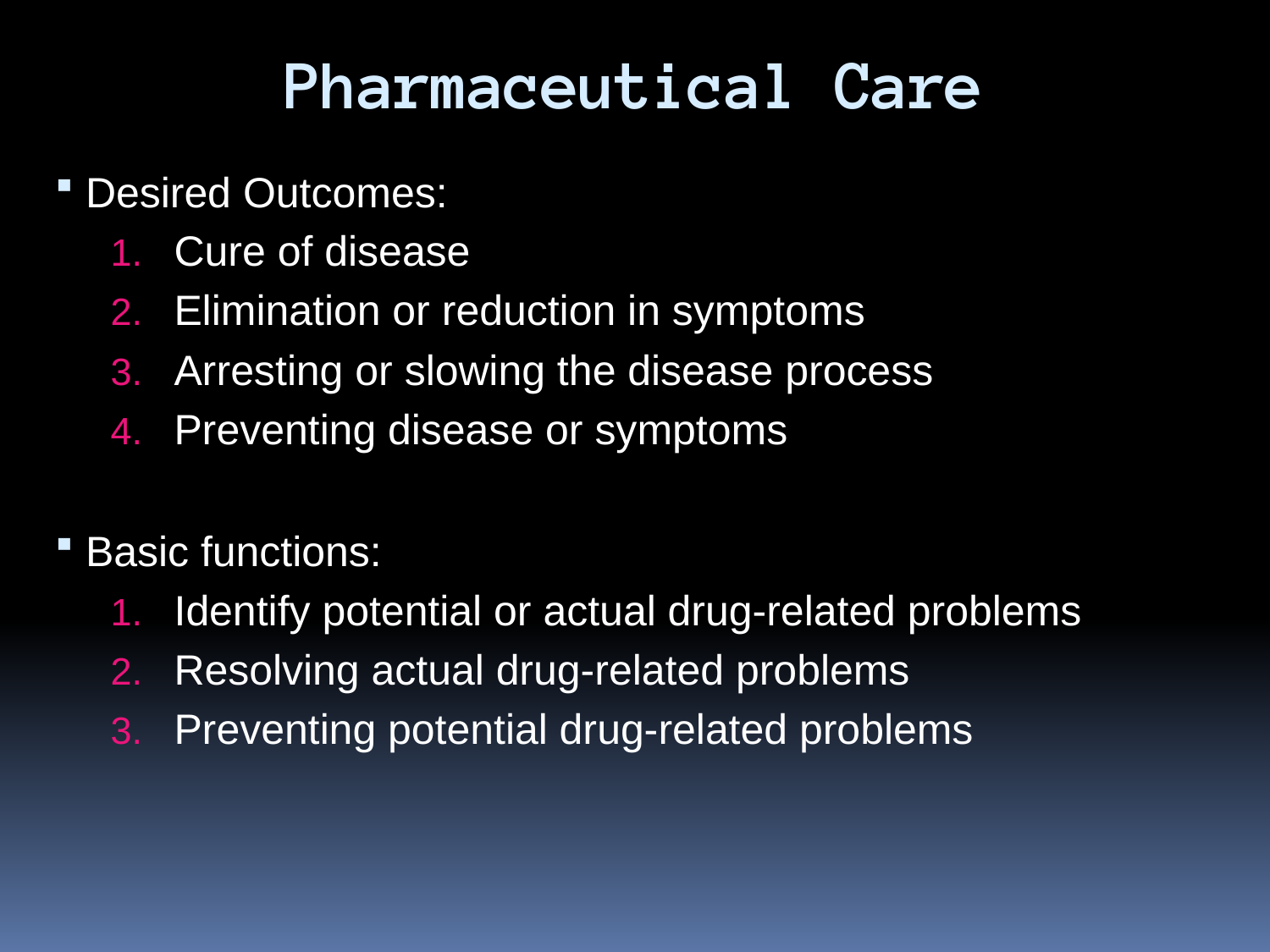

Pharmaceutical Care
 Desired Outcomes:
Cure of disease
Elimination or reduction in symptoms
Arresting or slowing the disease process
Preventing disease or symptoms

 Basic functions:
Identify potential or actual drug-related problems
Resolving actual drug-related problems
Preventing potential drug-related problems